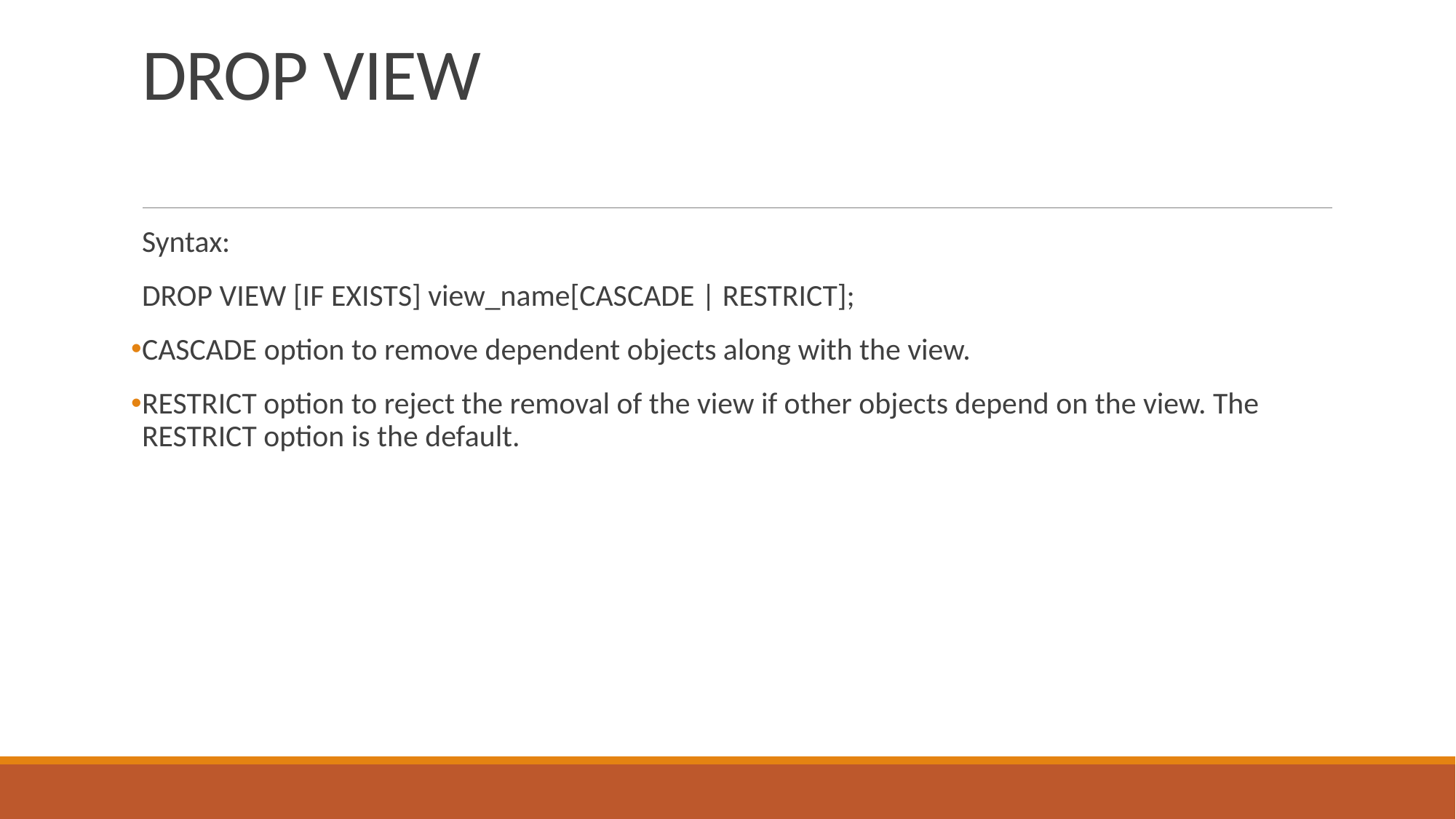

# DROP VIEW
Syntax:
DROP VIEW [IF EXISTS] view_name[CASCADE | RESTRICT];
CASCADE option to remove dependent objects along with the view.
RESTRICT option to reject the removal of the view if other objects depend on the view. The RESTRICT option is the default.